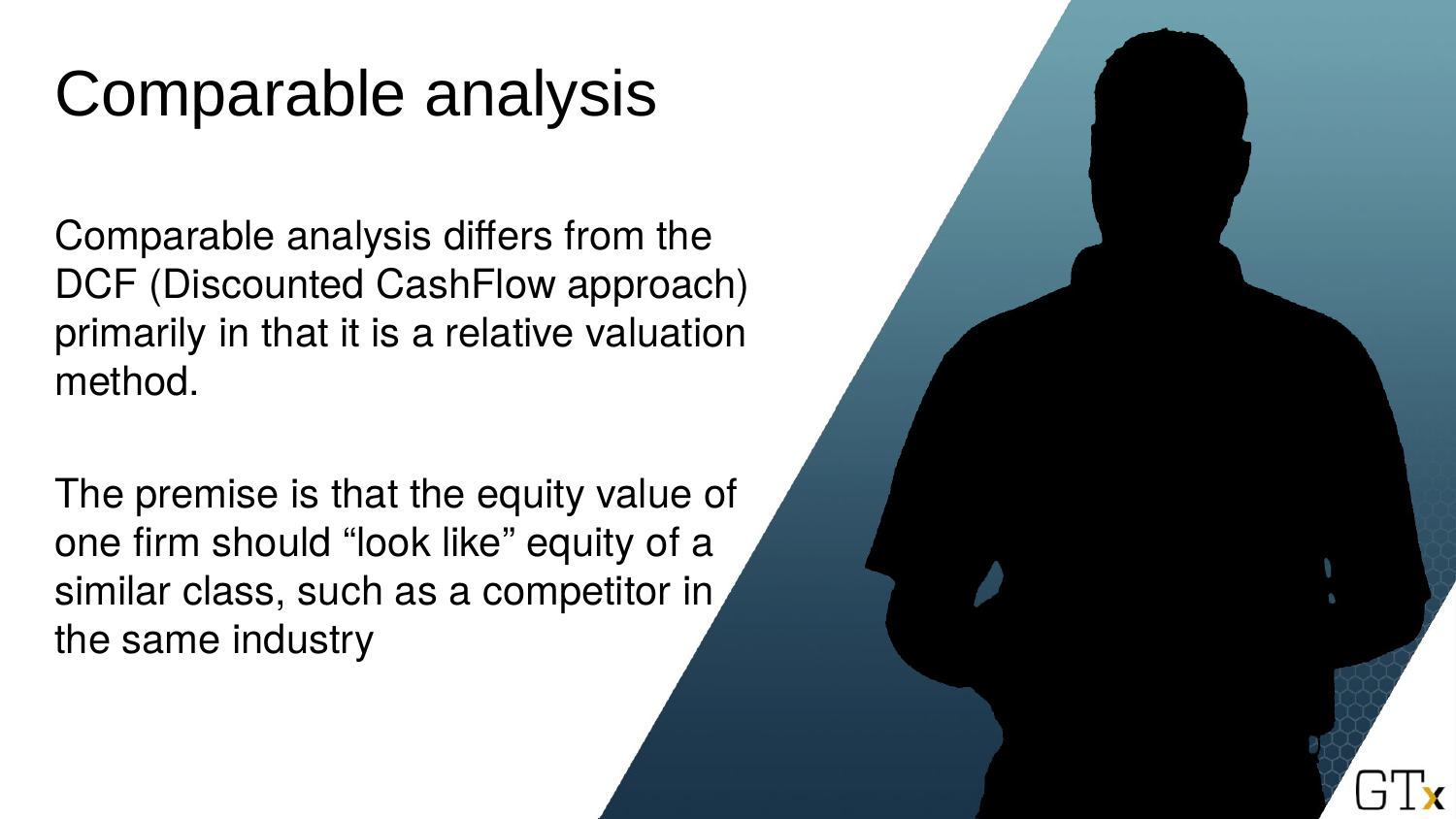

# Comparable analysis
Comparable analysis differs from the DCF (Discounted CashFlow approach) primarily in that it is a relative valuation method.

The premise is that the equity value of one firm should “look like” equity of a similar class, such as a competitor in the same industry